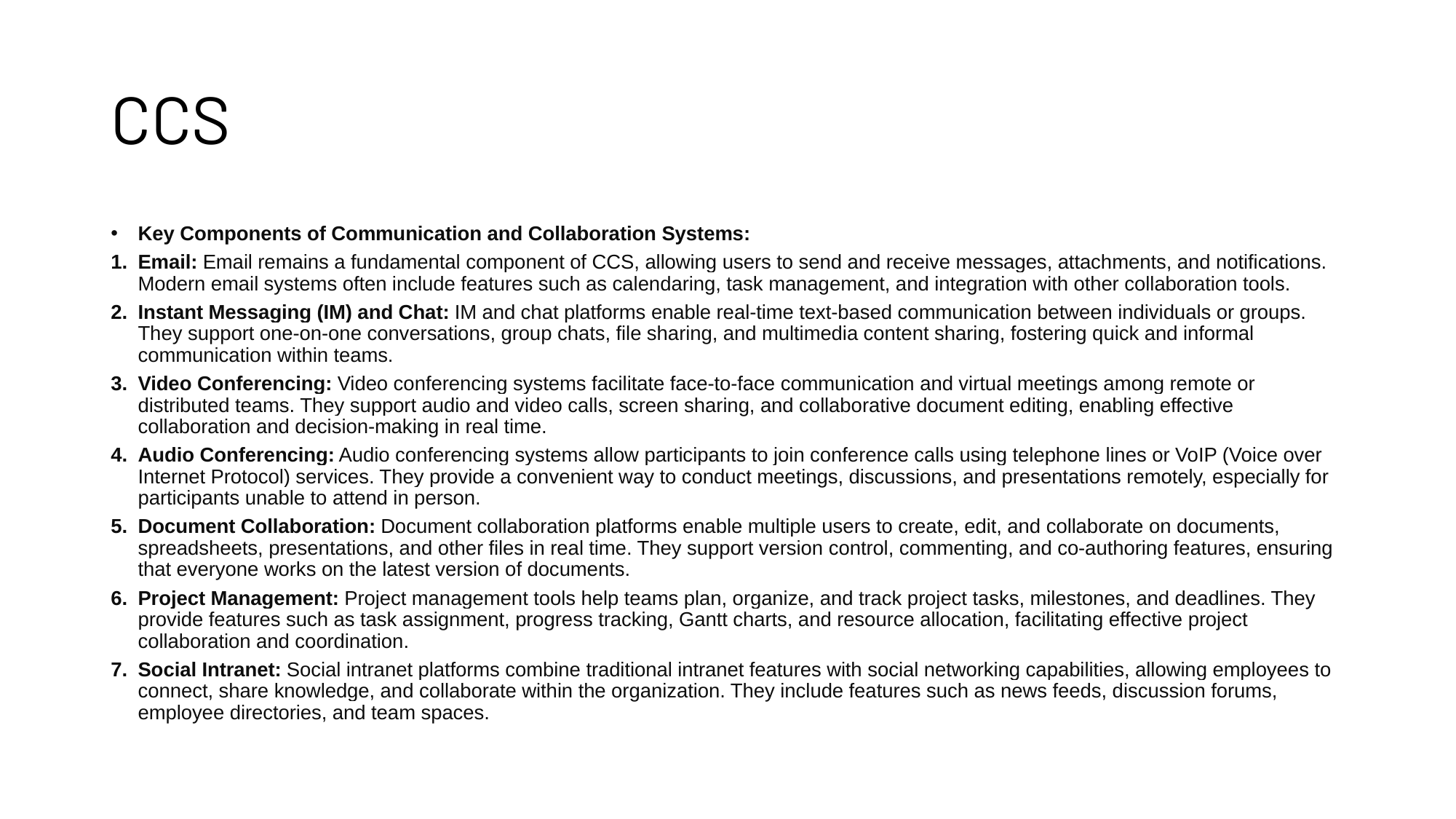

# CCS
Key Components of Communication and Collaboration Systems:
Email: Email remains a fundamental component of CCS, allowing users to send and receive messages, attachments, and notifications. Modern email systems often include features such as calendaring, task management, and integration with other collaboration tools.
Instant Messaging (IM) and Chat: IM and chat platforms enable real-time text-based communication between individuals or groups. They support one-on-one conversations, group chats, file sharing, and multimedia content sharing, fostering quick and informal communication within teams.
Video Conferencing: Video conferencing systems facilitate face-to-face communication and virtual meetings among remote or distributed teams. They support audio and video calls, screen sharing, and collaborative document editing, enabling effective collaboration and decision-making in real time.
Audio Conferencing: Audio conferencing systems allow participants to join conference calls using telephone lines or VoIP (Voice over Internet Protocol) services. They provide a convenient way to conduct meetings, discussions, and presentations remotely, especially for participants unable to attend in person.
Document Collaboration: Document collaboration platforms enable multiple users to create, edit, and collaborate on documents, spreadsheets, presentations, and other files in real time. They support version control, commenting, and co-authoring features, ensuring that everyone works on the latest version of documents.
Project Management: Project management tools help teams plan, organize, and track project tasks, milestones, and deadlines. They provide features such as task assignment, progress tracking, Gantt charts, and resource allocation, facilitating effective project collaboration and coordination.
Social Intranet: Social intranet platforms combine traditional intranet features with social networking capabilities, allowing employees to connect, share knowledge, and collaborate within the organization. They include features such as news feeds, discussion forums, employee directories, and team spaces.